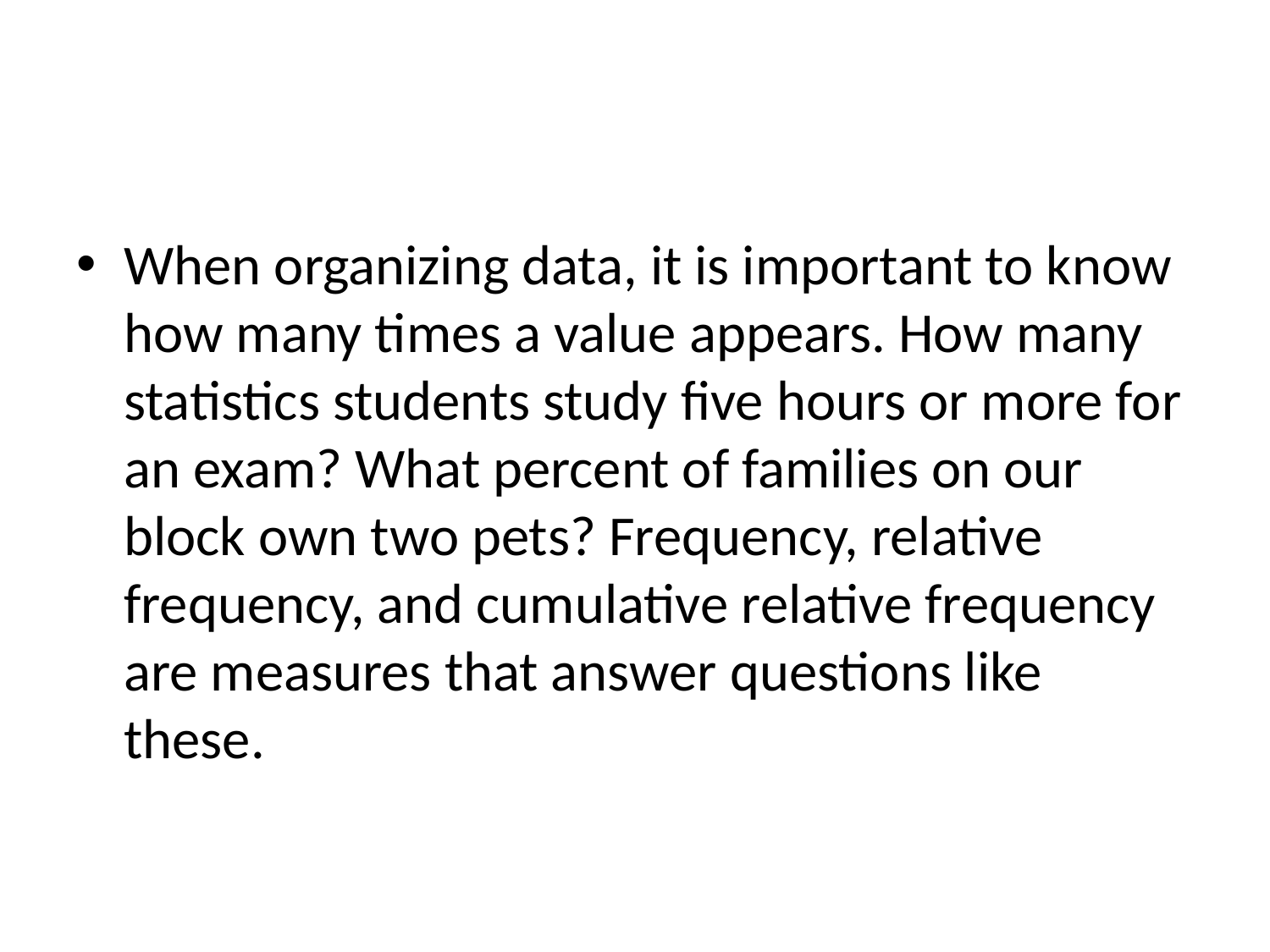

#
When organizing data, it is important to know how many times a value appears. How many statistics students study five hours or more for an exam? What percent of families on our block own two pets? Frequency, relative frequency, and cumulative relative frequency are measures that answer questions like these.